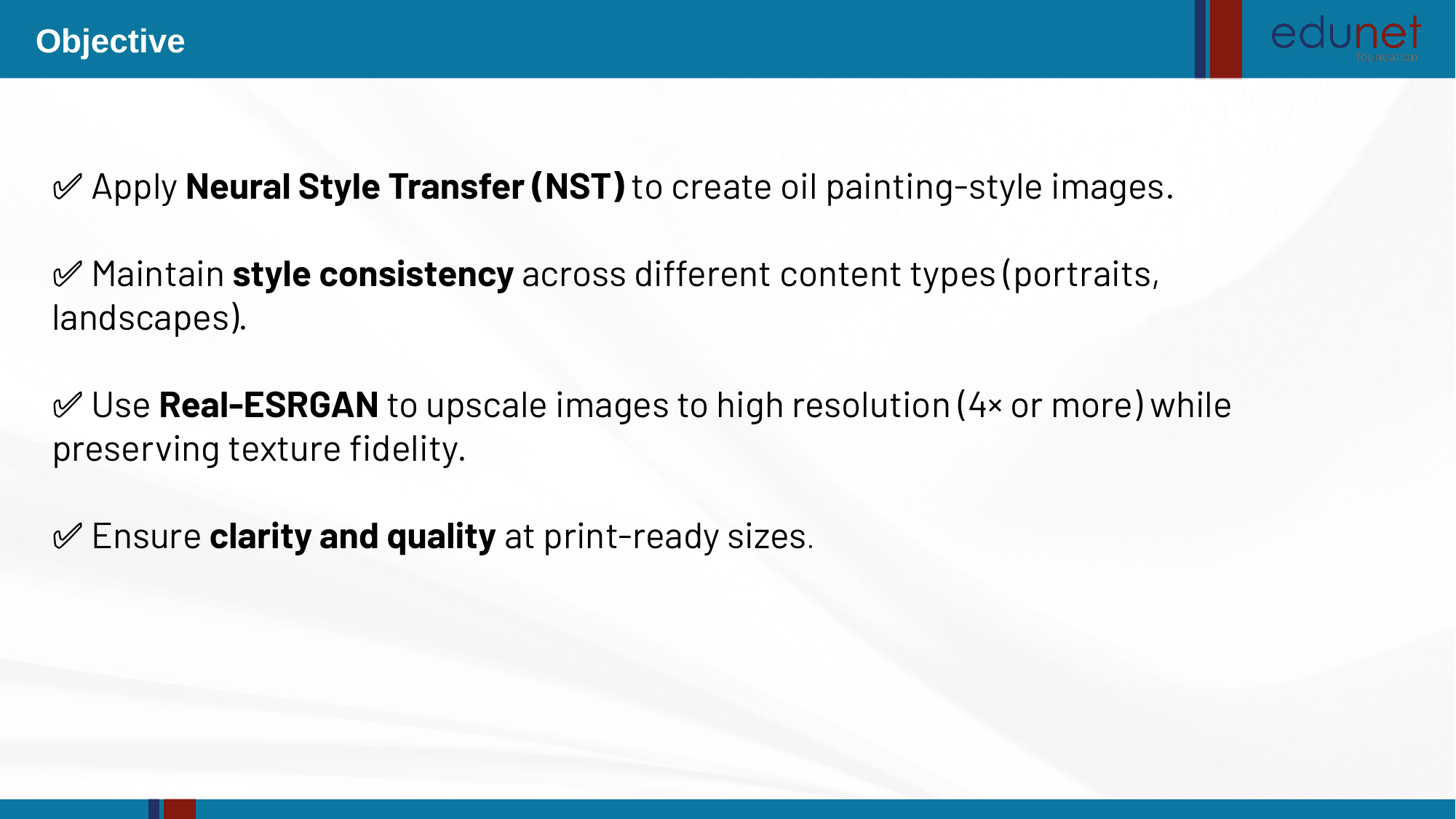

Objective
✅ Apply Neural Style Transfer (NST) to create oil painting-style images.
✅ Maintain style consistency across different content types (portraits,     landscapes).
✅ Use Real-ESRGAN to upscale images to high resolution (4× or more) while preserving texture fidelity.
✅ Ensure clarity and quality at print-ready sizes.